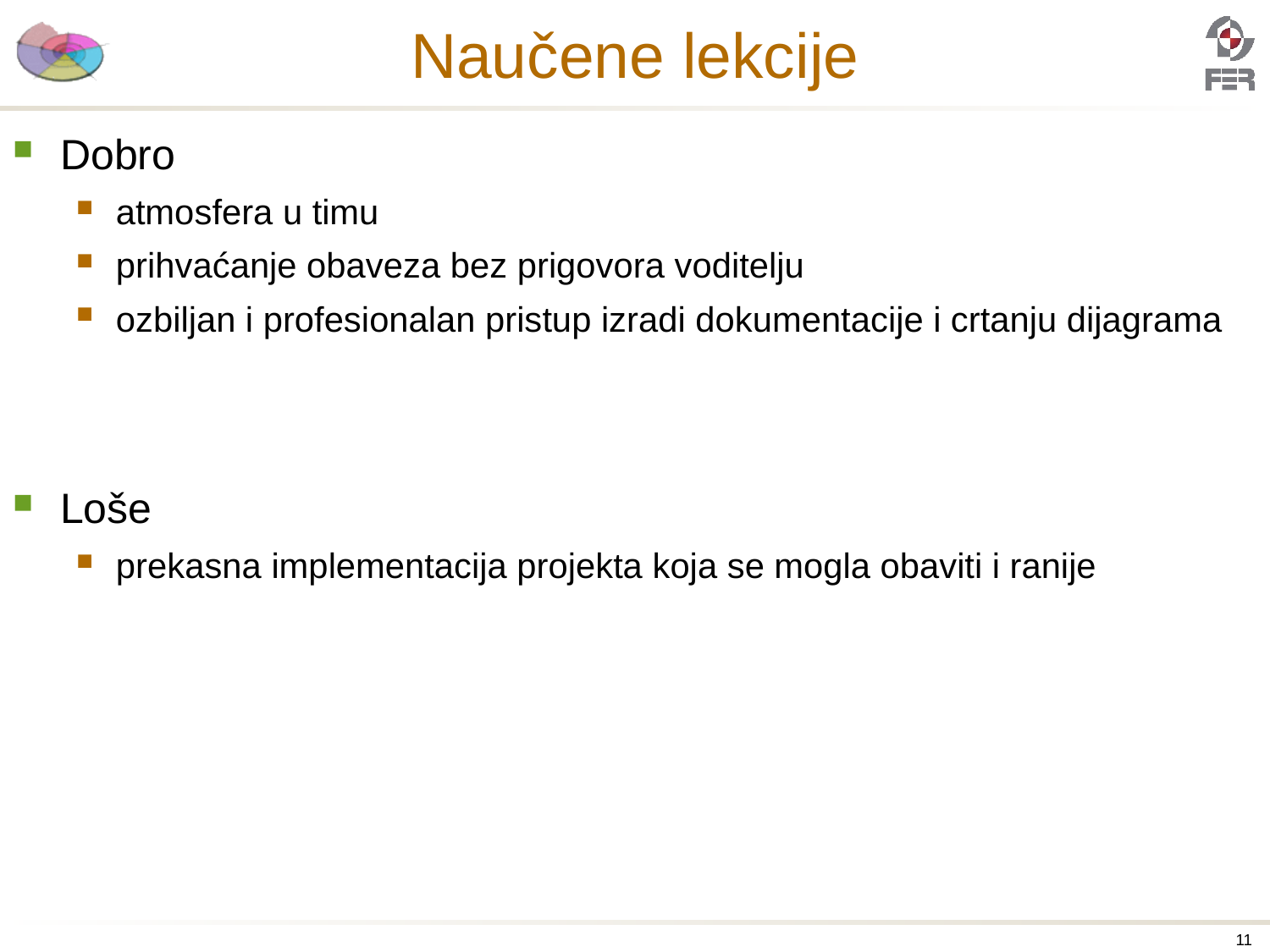

# Naučene lekcije
Dobro
atmosfera u timu
prihvaćanje obaveza bez prigovora voditelju
ozbiljan i profesionalan pristup izradi dokumentacije i crtanju dijagrama

Loše
prekasna implementacija projekta koja se mogla obaviti i ranije

11